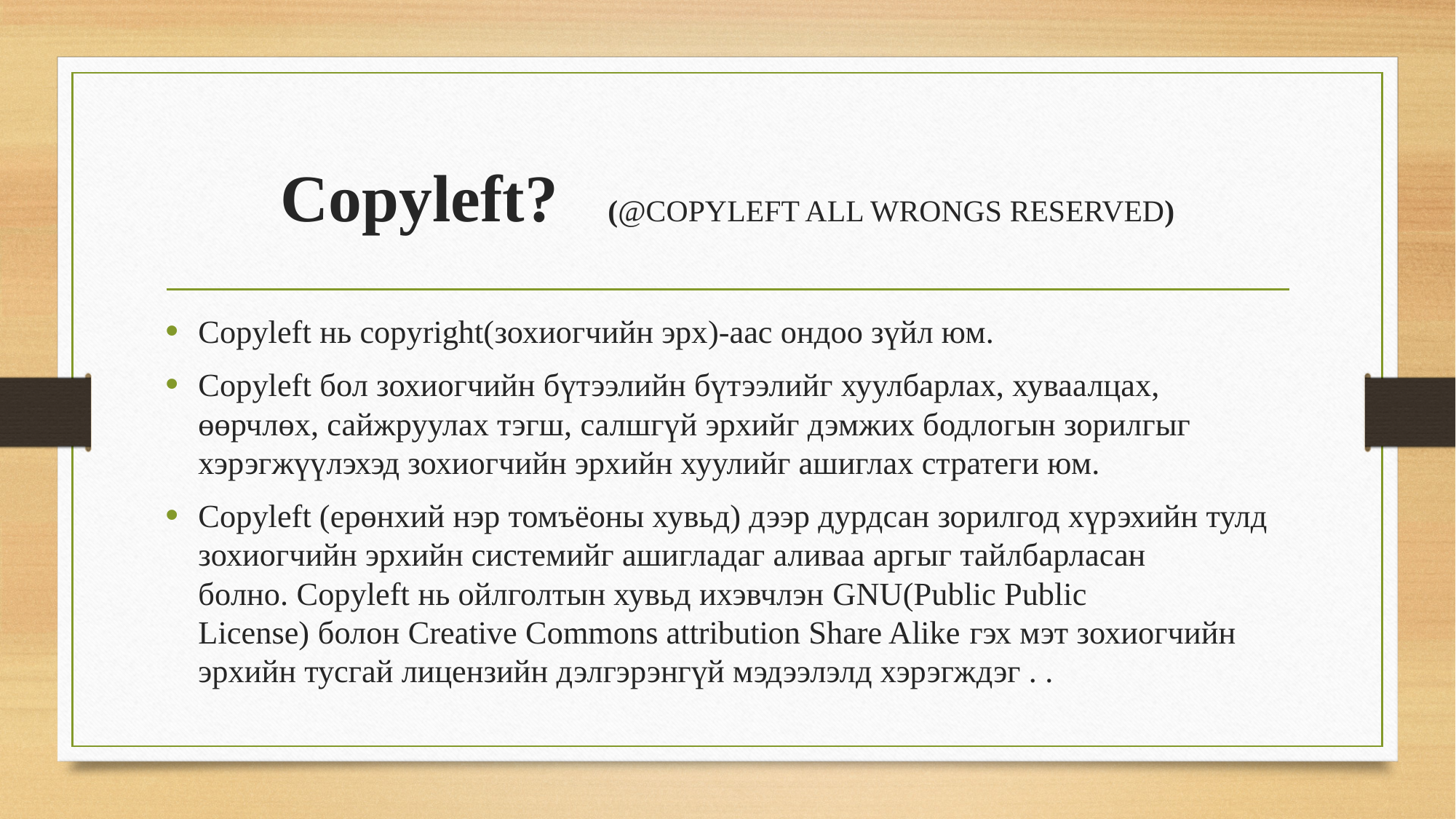

# Copyleft?	(@COPYLEFT ALL WRONGS RESERVED)
Copyleft нь copyright(зохиогчийн эрх)-аас ондоо зүйл юм.
Copyleft бол зохиогчийн бүтээлийн бүтээлийг хуулбарлах, хуваалцах, өөрчлөх, сайжруулах тэгш, салшгүй эрхийг дэмжих бодлогын зорилгыг хэрэгжүүлэхэд зохиогчийн эрхийн хуулийг ашиглах стратеги юм.
Copyleft (ерөнхий нэр томъёоны хувьд) дээр дурдсан зорилгод хүрэхийн тулд зохиогчийн эрхийн системийг ашигладаг аливаа аргыг тайлбарласан болно. Copyleft нь ойлголтын хувьд ихэвчлэн GNU(Public Public License) болон Creative Commons attribution Share Alike гэх мэт зохиогчийн эрхийн тусгай лицензийн дэлгэрэнгүй мэдээлэлд хэрэгждэг . .